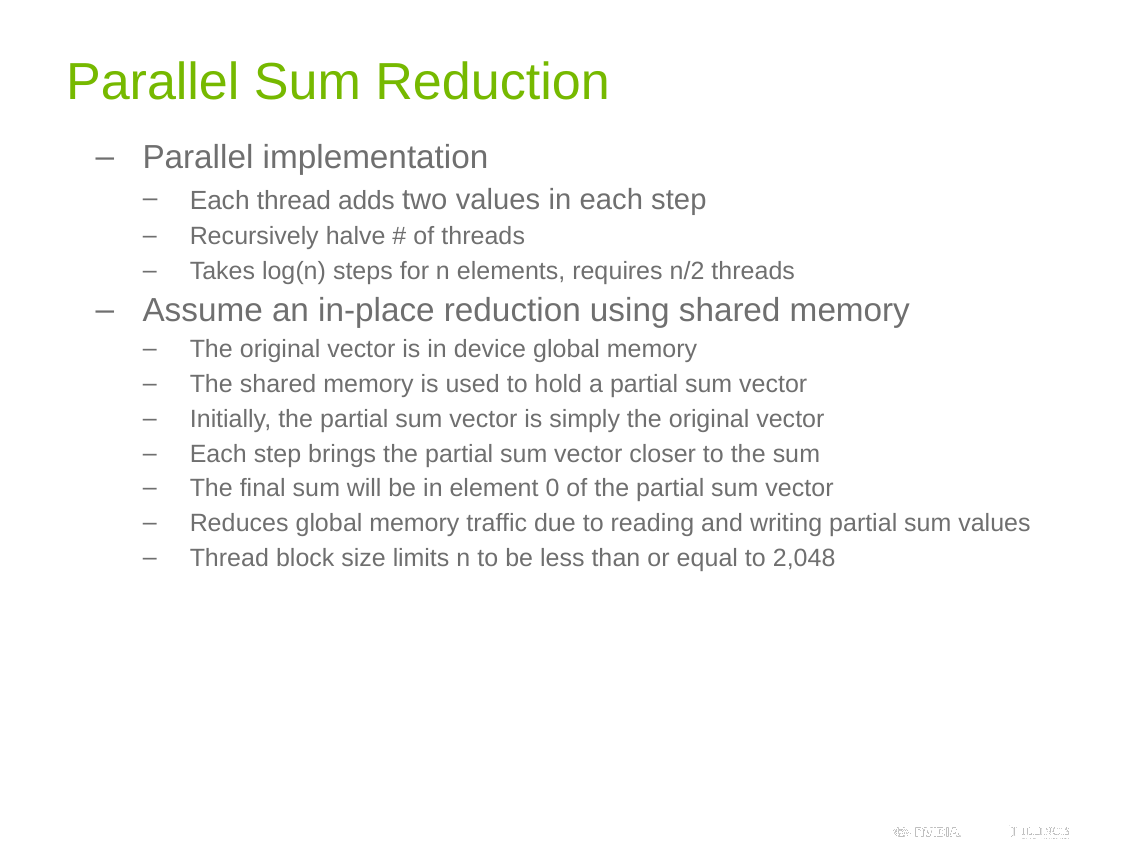

# Parallel Sum Reduction
Parallel implementation
Each thread adds two values in each step
Recursively halve # of threads
Takes log(n) steps for n elements, requires n/2 threads
Assume an in-place reduction using shared memory
The original vector is in device global memory
The shared memory is used to hold a partial sum vector
Initially, the partial sum vector is simply the original vector
Each step brings the partial sum vector closer to the sum
The final sum will be in element 0 of the partial sum vector
Reduces global memory traffic due to reading and writing partial sum values
Thread block size limits n to be less than or equal to 2,048